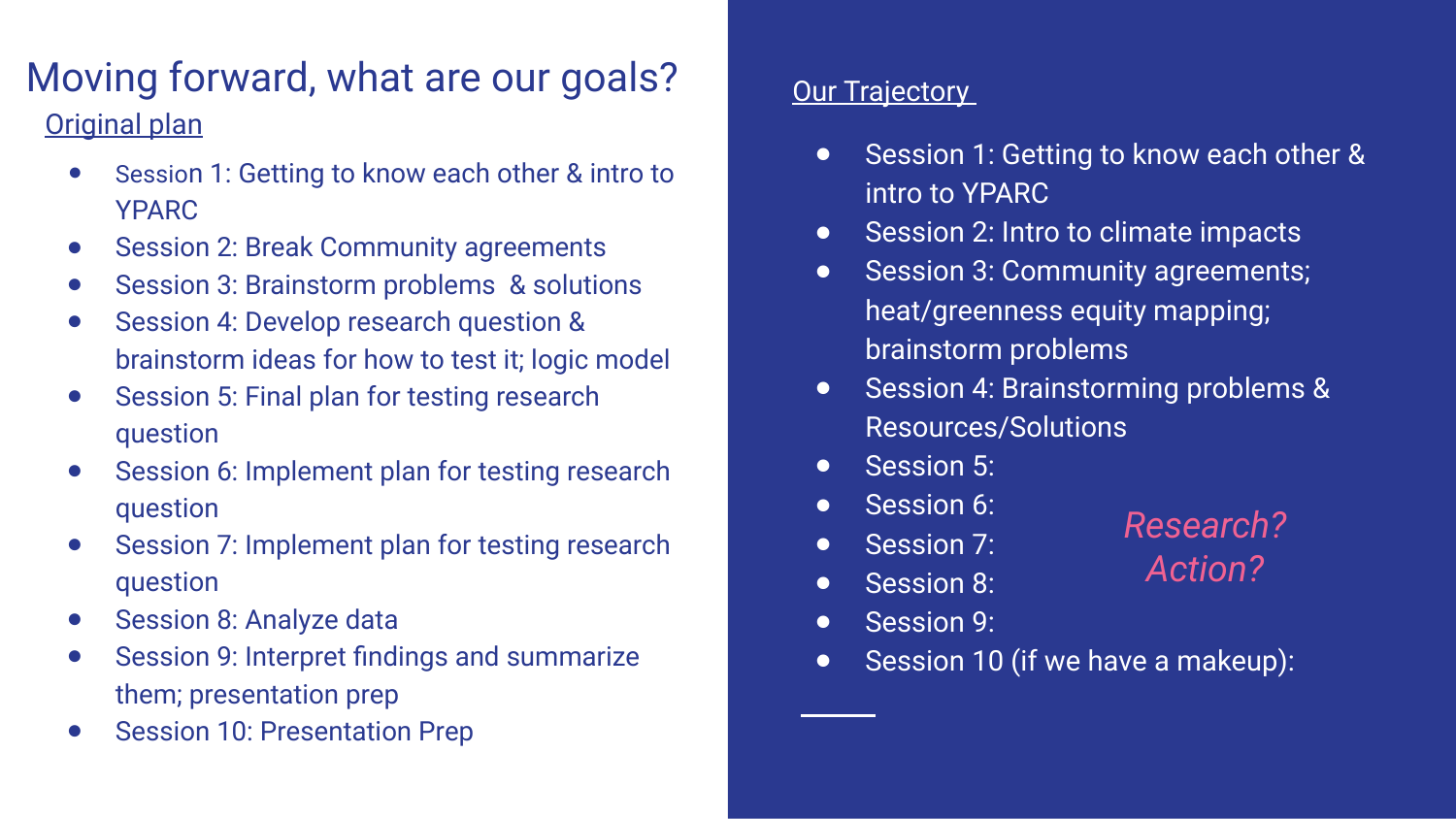

# Moving forward, what are our goals?

Original plan
Session 1: Getting to know each other & intro to YPARC
Session 2: Break Community agreements
Session 3: Brainstorm problems  & solutions
Session 4: Develop research question & brainstorm ideas for how to test it; logic model
Session 5: Final plan for testing research question
Session 6: Implement plan for testing research question
Session 7: Implement plan for testing research question
Session 8: Analyze data
Session 9: Interpret findings and summarize them; presentation prep
Session 10: Presentation Prep

Our Trajectory
Session 1: Getting to know each other & intro to YPARC
Session 2: Intro to climate impacts
Session 3: Community agreements; heat/greenness equity mapping; brainstorm problems
Session 4: Brainstorming problems & Resources/Solutions
Session 5:
Session 6:
Session 7:
Session 8:
Session 9:
Session 10 (if we have a makeup):

Research?
Action?